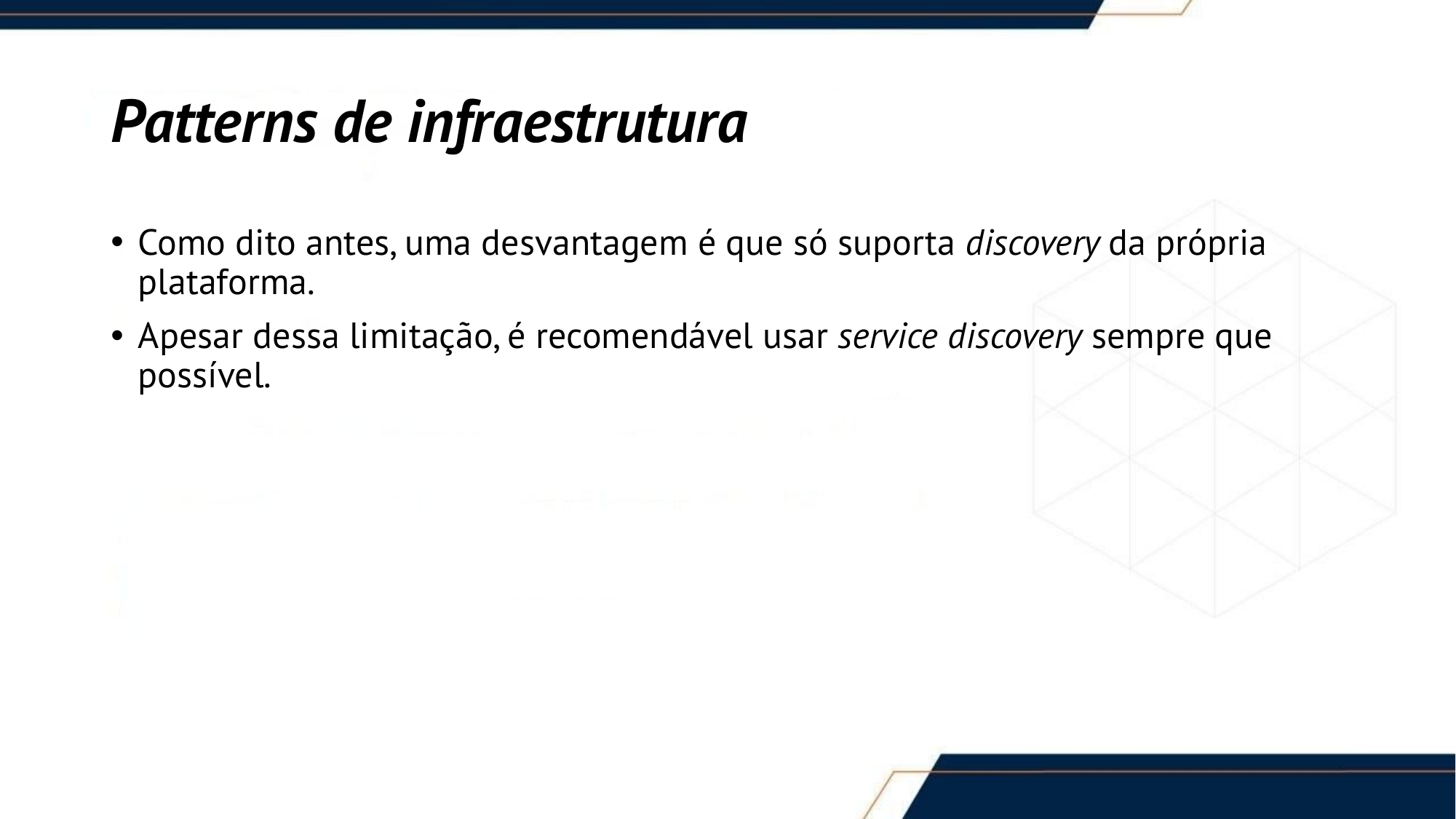

# Patterns de infraestrutura
Como dito antes, uma desvantagem é que só suporta discovery da própria plataforma.
Apesar dessa limitação, é recomendável usar service discovery sempre que possível.